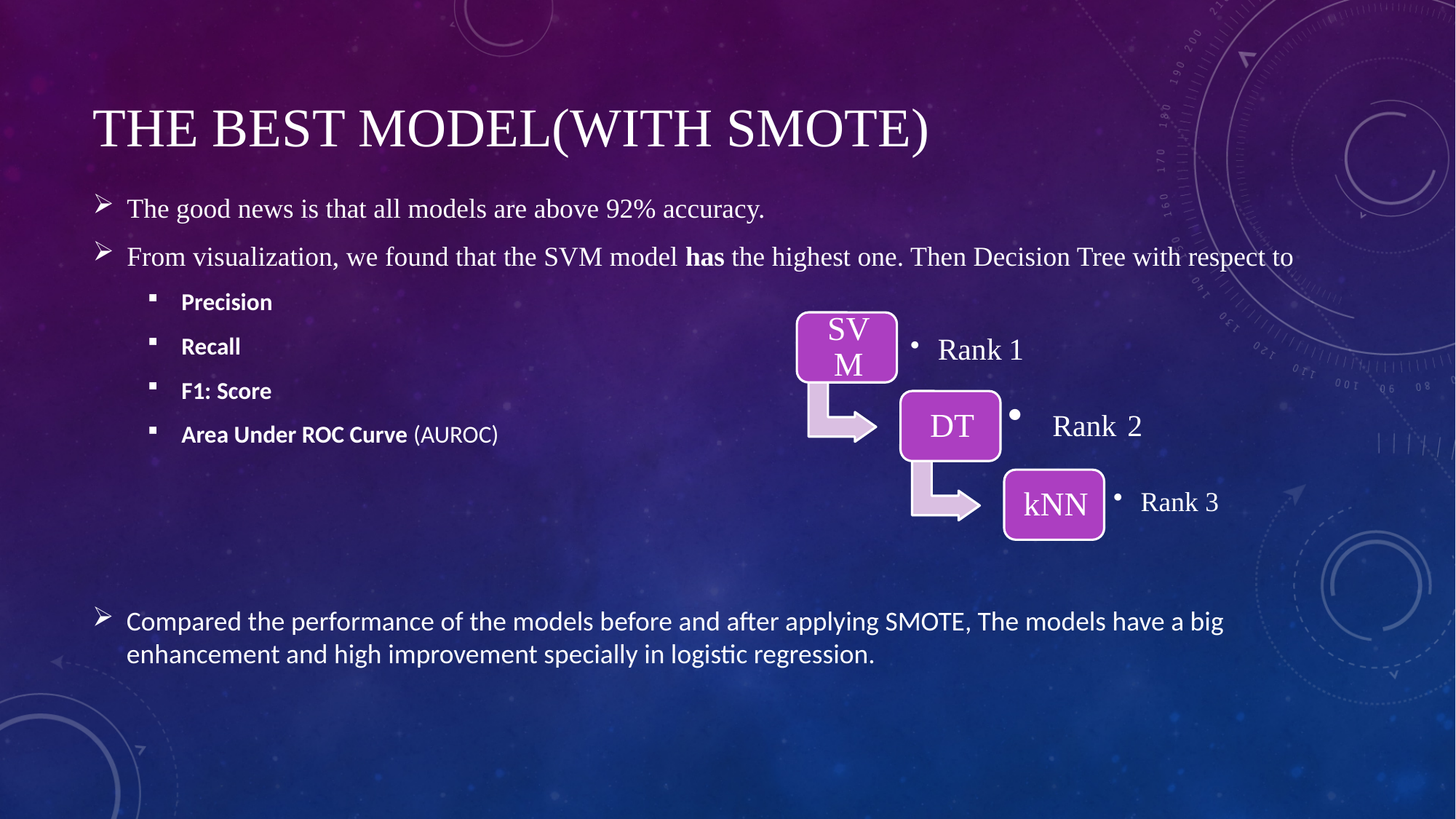

# The Best Model(with smote)
The good news is that all models are above 92% accuracy.
From visualization, we found that the SVM model has the highest one. Then Decision Tree with respect to
Precision
Recall
F1: Score
Area Under ROC Curve (AUROC)

SVM
 Rank 1
DT
 Rank 2
kNN
 Rank 3
Compared the performance of the models before and after applying SMOTE, The models have a big enhancement and high improvement specially in logistic regression.